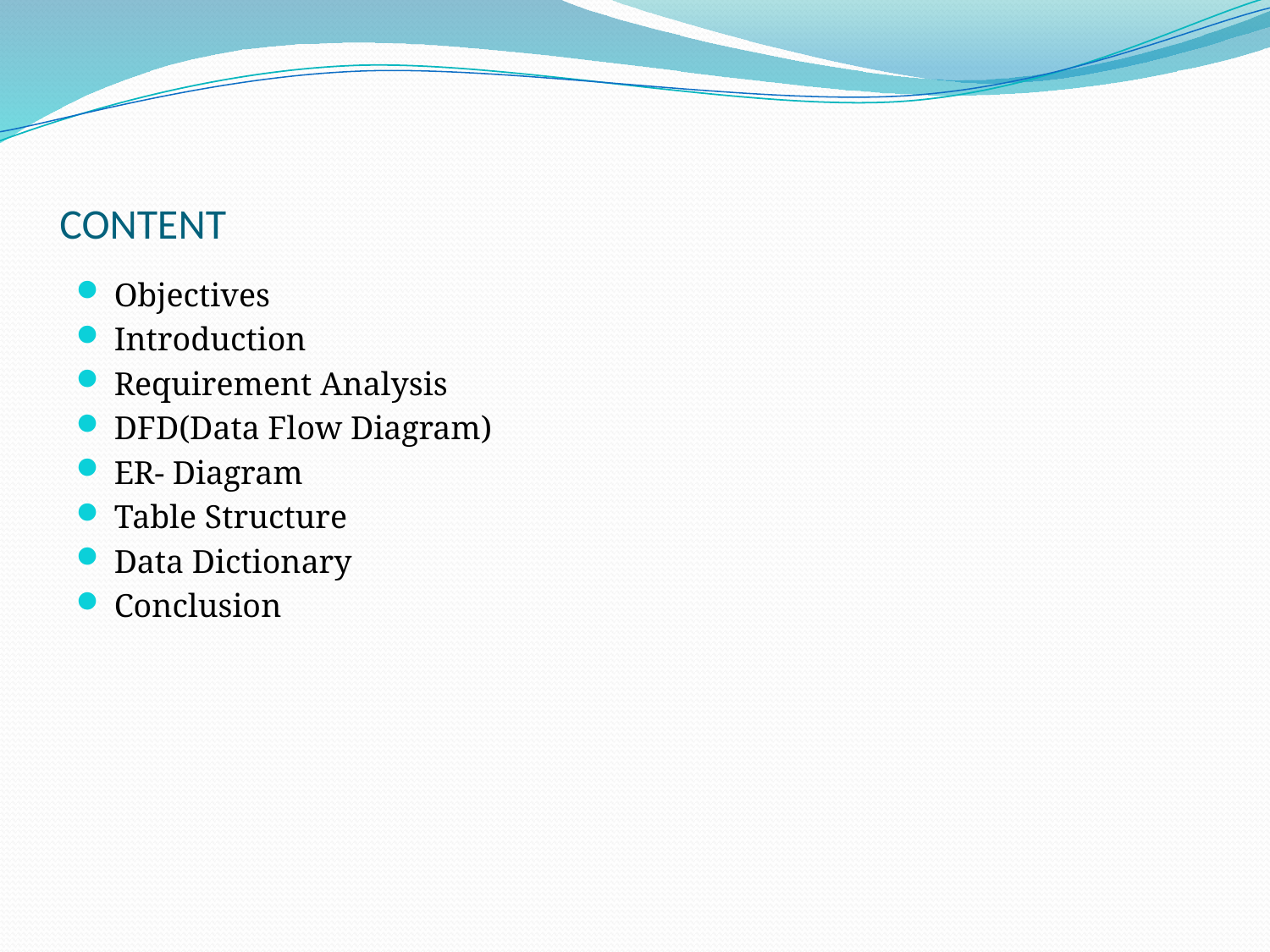

# CONTENT
Objectives
Introduction
Requirement Analysis
DFD(Data Flow Diagram)
ER- Diagram
Table Structure
Data Dictionary
Conclusion